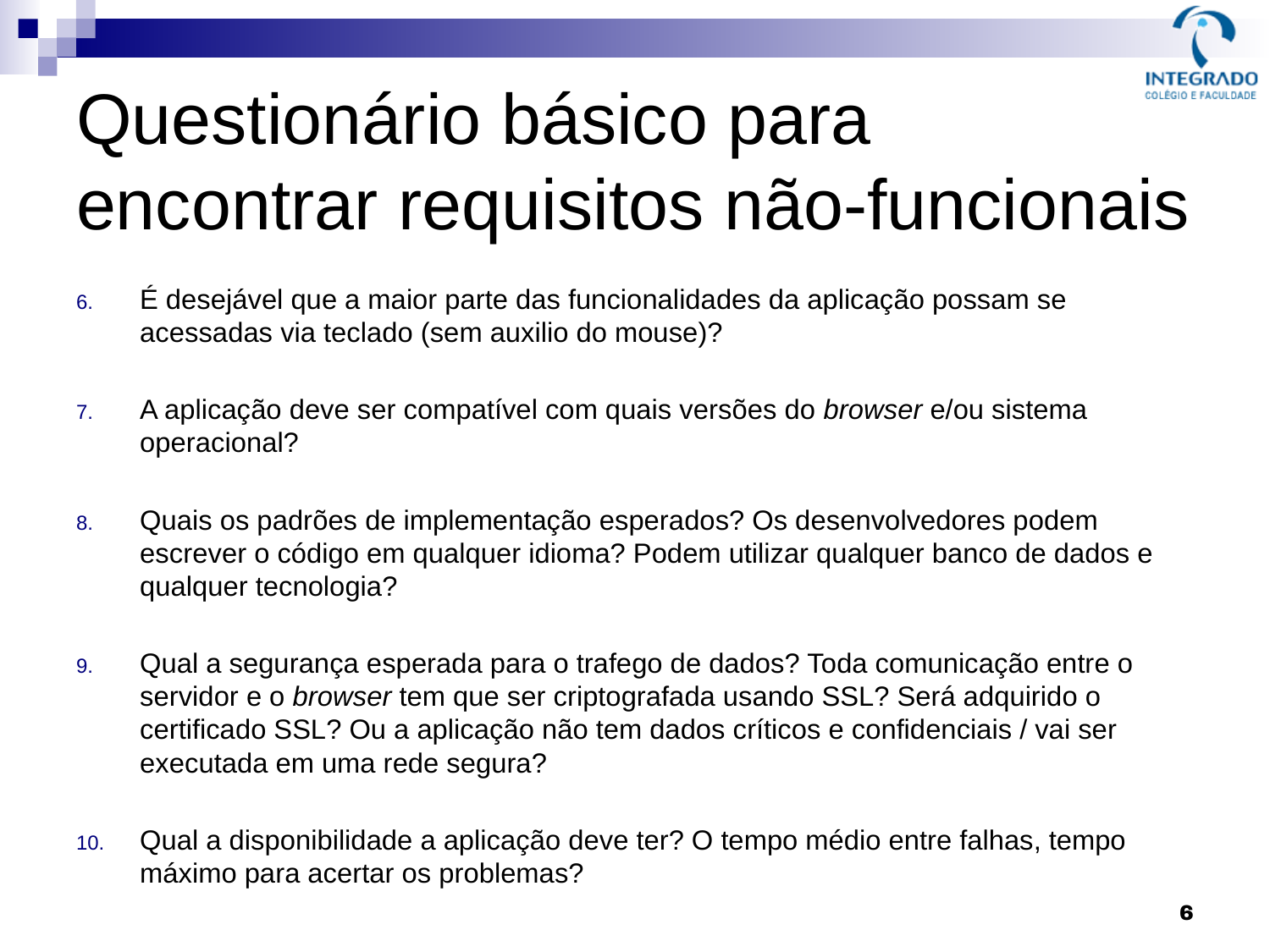

# Questionário básico para encontrar requisitos não-funcionais
É desejável que a maior parte das funcionalidades da aplicação possam se acessadas via teclado (sem auxilio do mouse)?

A aplicação deve ser compatível com quais versões do browser e/ou sistema operacional?

Quais os padrões de implementação esperados? Os desenvolvedores podem escrever o código em qualquer idioma? Podem utilizar qualquer banco de dados e qualquer tecnologia?

Qual a segurança esperada para o trafego de dados? Toda comunicação entre o servidor e o browser tem que ser criptografada usando SSL? Será adquirido o certificado SSL? Ou a aplicação não tem dados críticos e confidenciais / vai ser executada em uma rede segura?

Qual a disponibilidade a aplicação deve ter? O tempo médio entre falhas, tempo máximo para acertar os problemas?
6